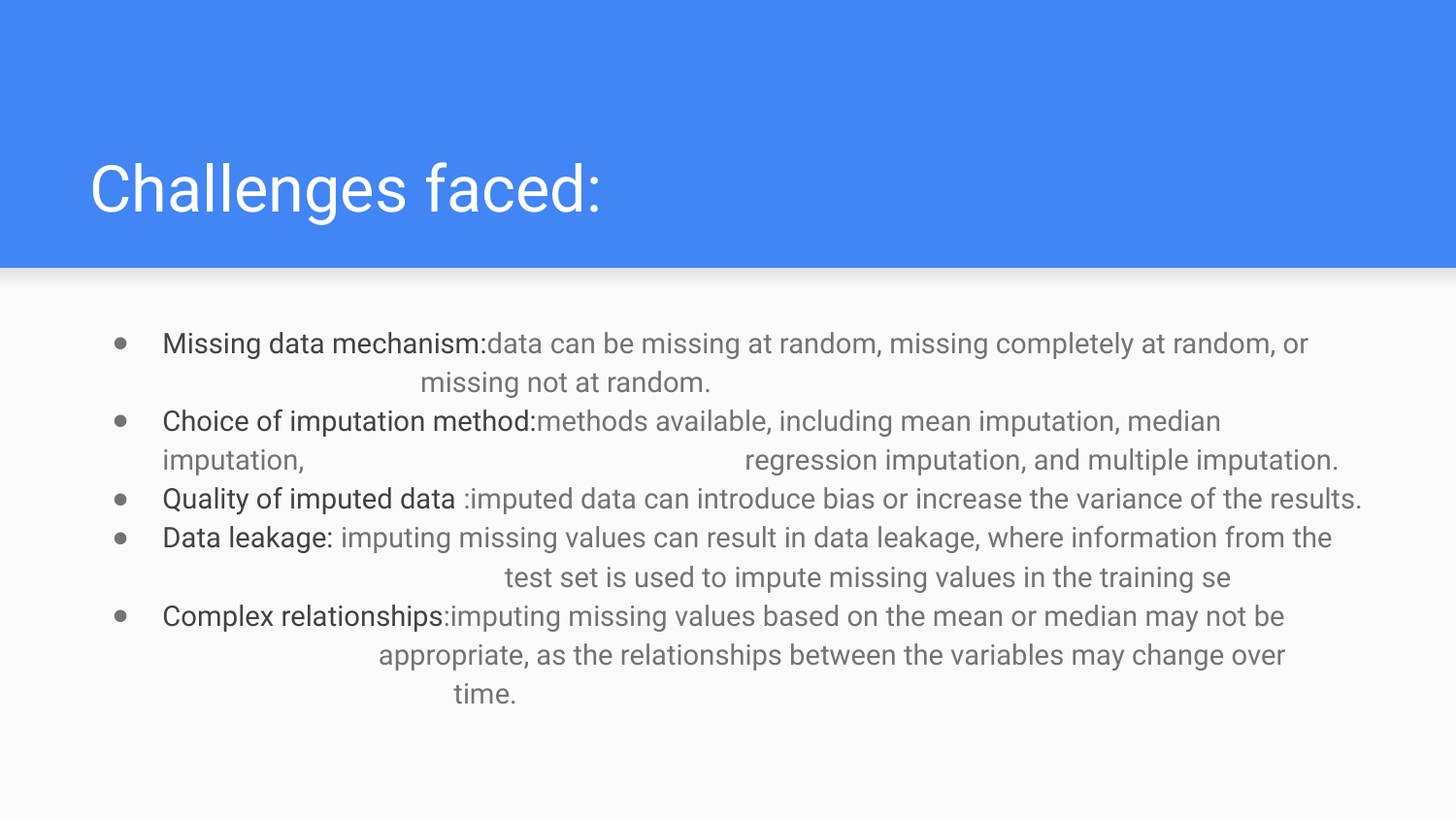

# Challenges faced:
Missing data mechanism:data can be missing at random, missing completely at random, or 		                missing not at random.
Choice of imputation method:methods available, including mean imputation, median imputation, 			regression imputation, and multiple imputation.
Quality of imputed data :imputed data can introduce bias or increase the variance of the results.
Data leakage: imputing missing values can result in data leakage, where information from the 	                            test set is used to impute missing values in the training se
Complex relationships:imputing missing values based on the mean or median may not be 		          appropriate, as the relationships between the variables may change over 			time.